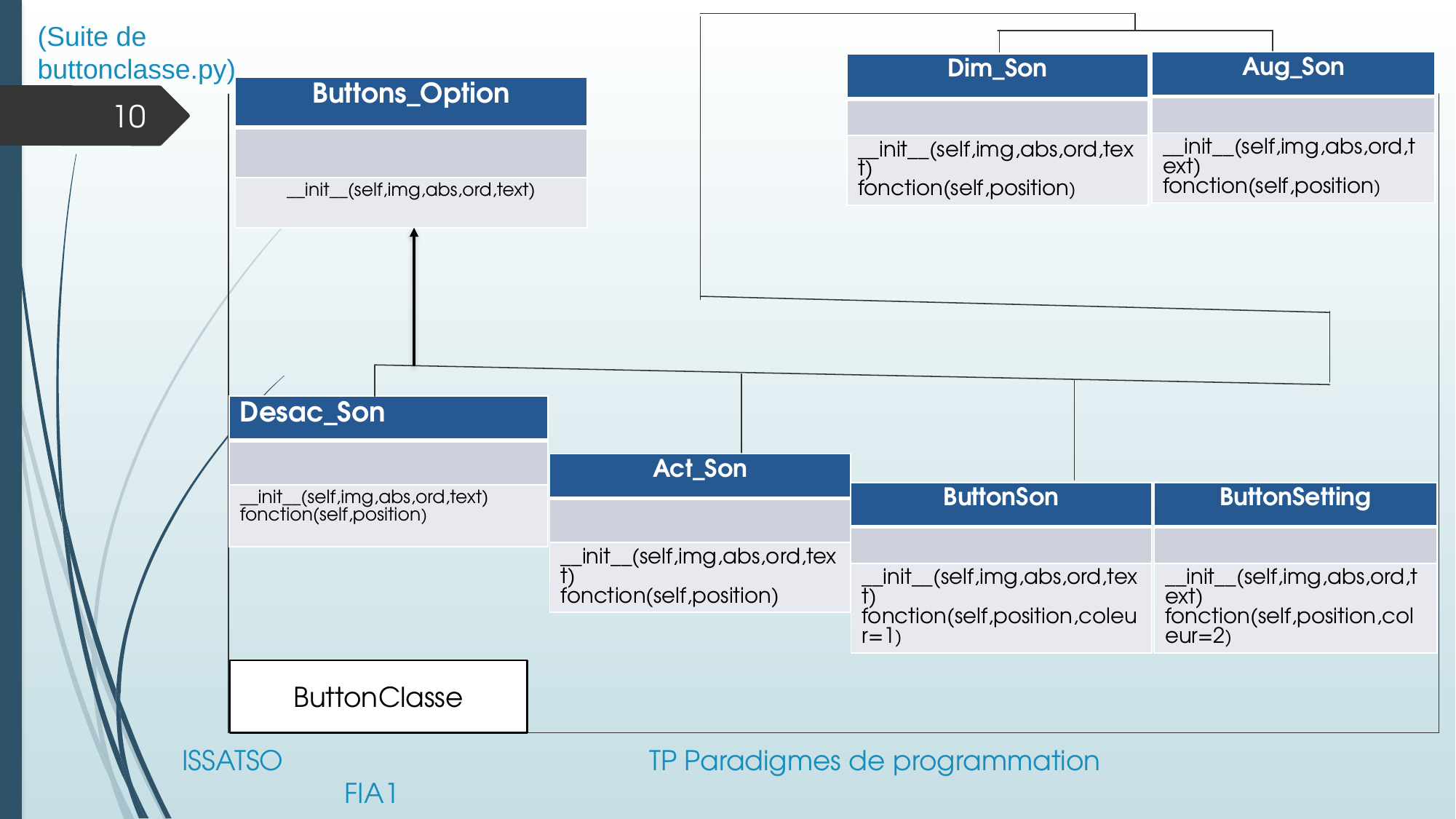

(Suite de buttonclasse.py)
| Aug\_Son |
| --- |
|  |
| \_\_init\_\_(self,img,abs,ord,text) fonction(self,position) |
| Dim\_Son |
| --- |
|  |
| \_\_init\_\_(self,img,abs,ord,text) fonction(self,position) |
| Buttons\_Option |
| --- |
|  |
| \_\_init\_\_(self,img,abs,ord,text) |
10
| Desac\_Son |
| --- |
|  |
| \_\_init\_\_(self,img,abs,ord,text) fonction(self,position) |
| Act\_Son |
| --- |
|  |
| \_\_init\_\_(self,img,abs,ord,text) fonction(self,position) |
| ButtonSon |
| --- |
|  |
| \_\_init\_\_(self,img,abs,ord,text) fonction(self,position,coleur=1) |
| ButtonSetting |
| --- |
|  |
| \_\_init\_\_(self,img,abs,ord,text) fonction(self,position,coleur=2) |
ButtonClasse
ISSATSO                       		    TP Paradigmes de programmation               			       FIA1